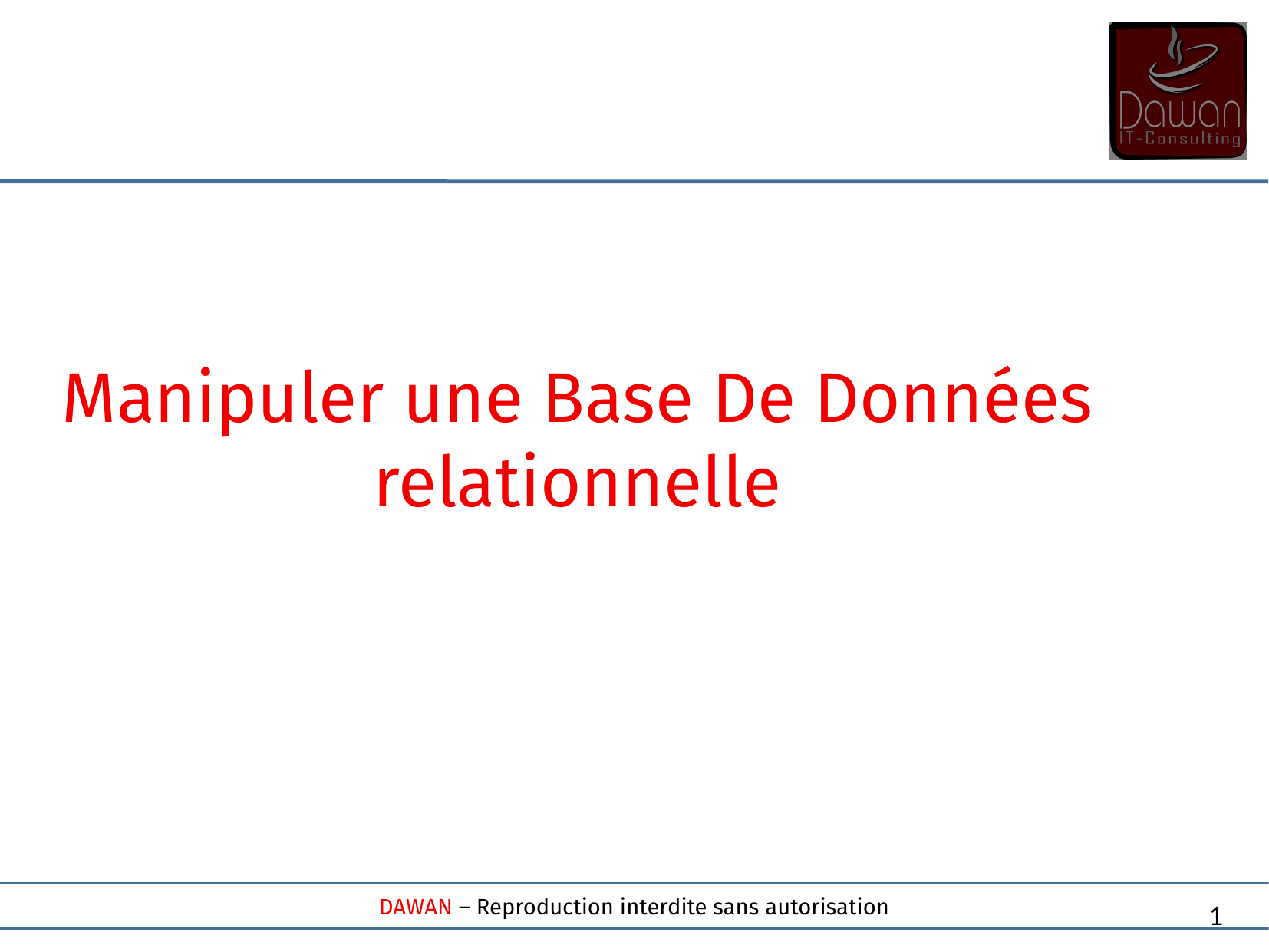

Manipuler une Base De Données relationnelle
1